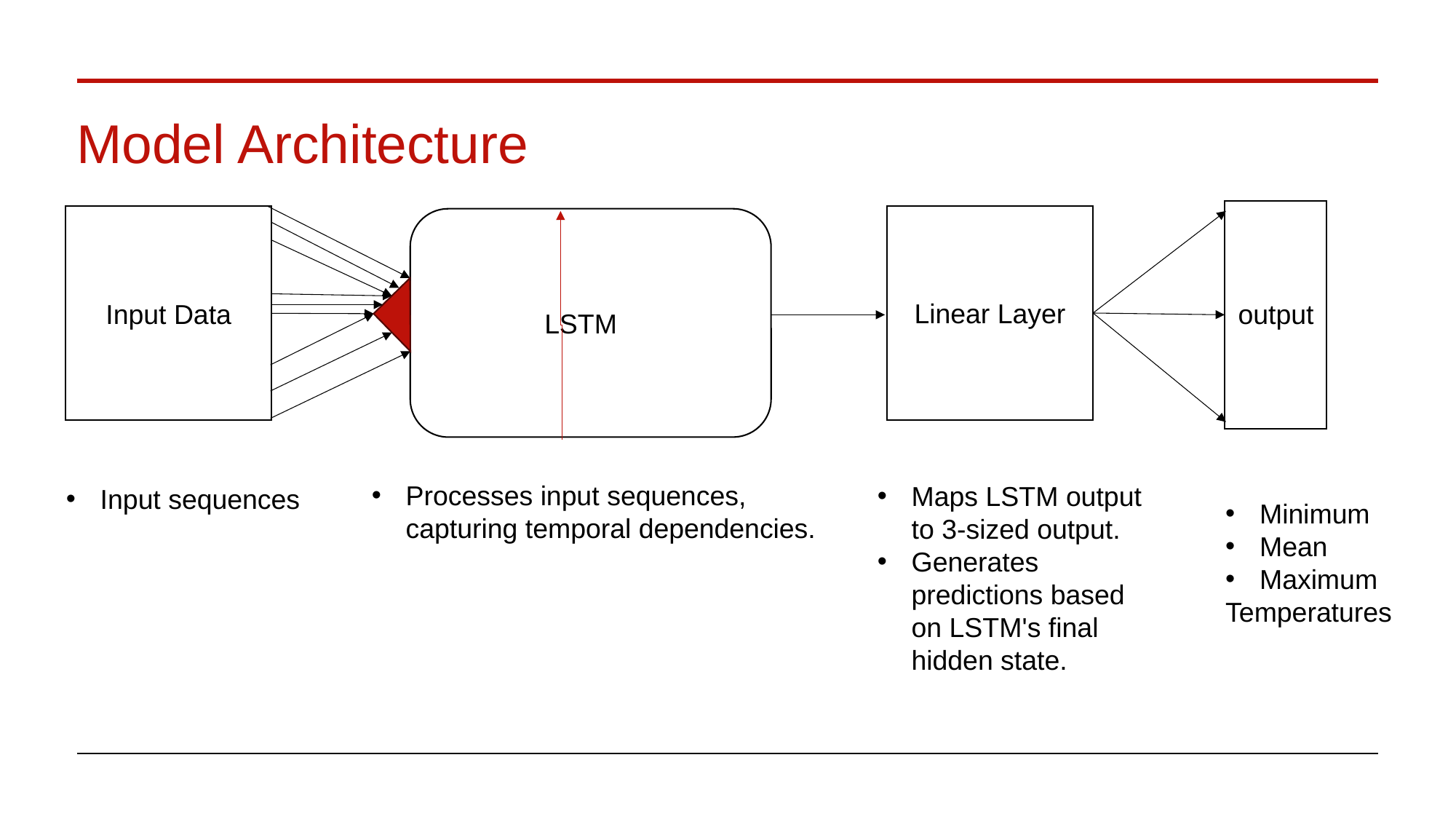

# Model Architecture

Linear Layer
Input Data

output
LSTM
Processes input sequences, capturing temporal dependencies.

Maps LSTM output to 3-sized output.
Generates predictions based on LSTM's final hidden state.

Input sequences
Minimum
Mean
Maximum
Temperatures